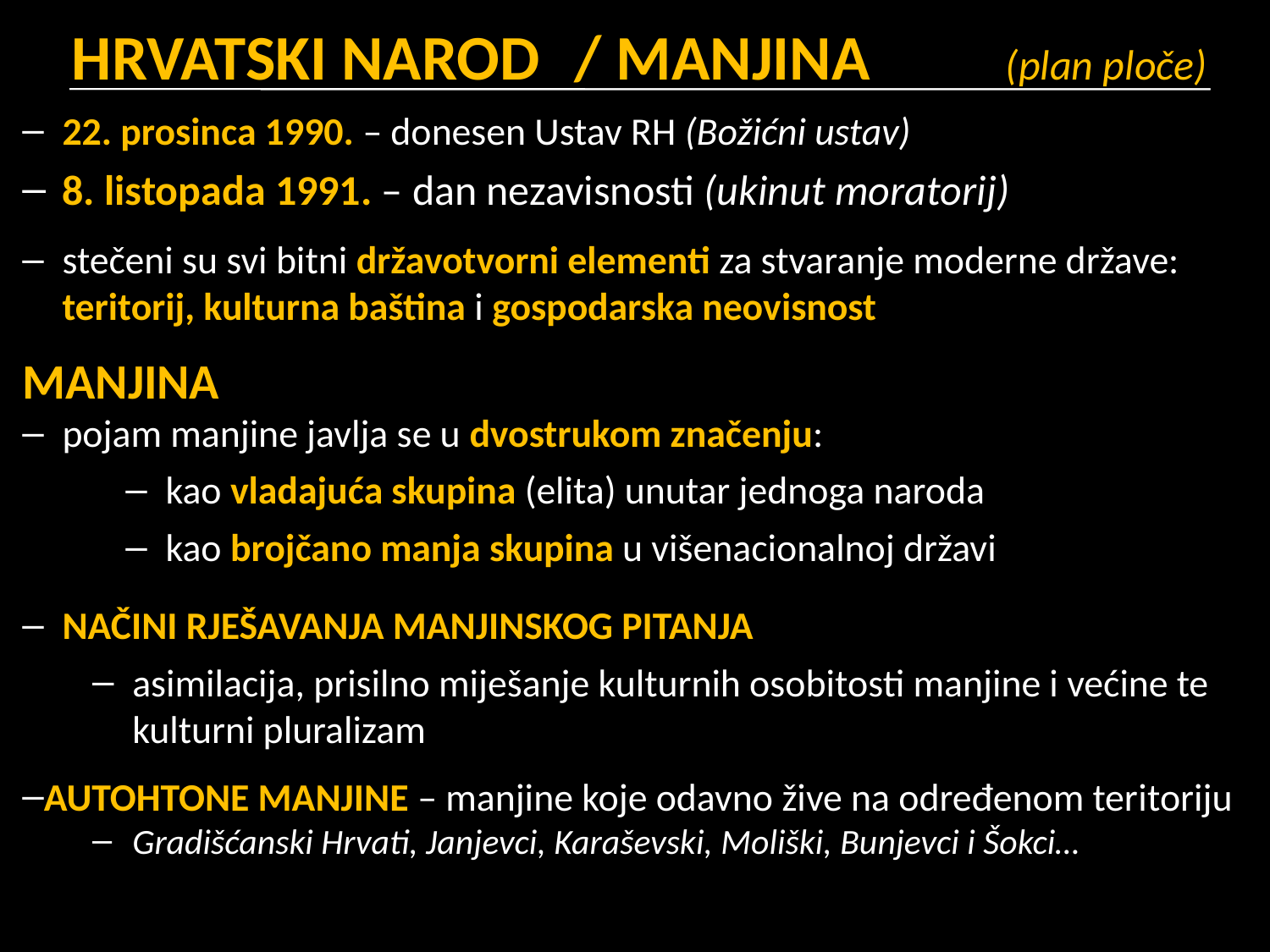

# HRVATSKI NAROD	/ MANJINA		  (plan ploče)
22. prosinca 1990. – donesen Ustav RH (Božićni ustav)
8. listopada 1991. – dan nezavisnosti (ukinut moratorij)
stečeni su svi bitni državotvorni elementi za stvaranje moderne države: teritorij, kulturna baština i gospodarska neovisnost
MANJINA
pojam manjine javlja se u dvostrukom značenju:
kao vladajuća skupina (elita) unutar jednoga naroda
kao brojčano manja skupina u višenacionalnoj državi
NAČINI RJEŠAVANJA MANJINSKOG PITANJA
asimilacija, prisilno miješanje kulturnih osobitosti manjine i većine te kulturni pluralizam
AUTOHTONE MANJINE – manjine koje odavno žive na određenom teritoriju
Gradišćanski Hrvati, Janjevci, Karaševski, Moliški, Bunjevci i Šokci…